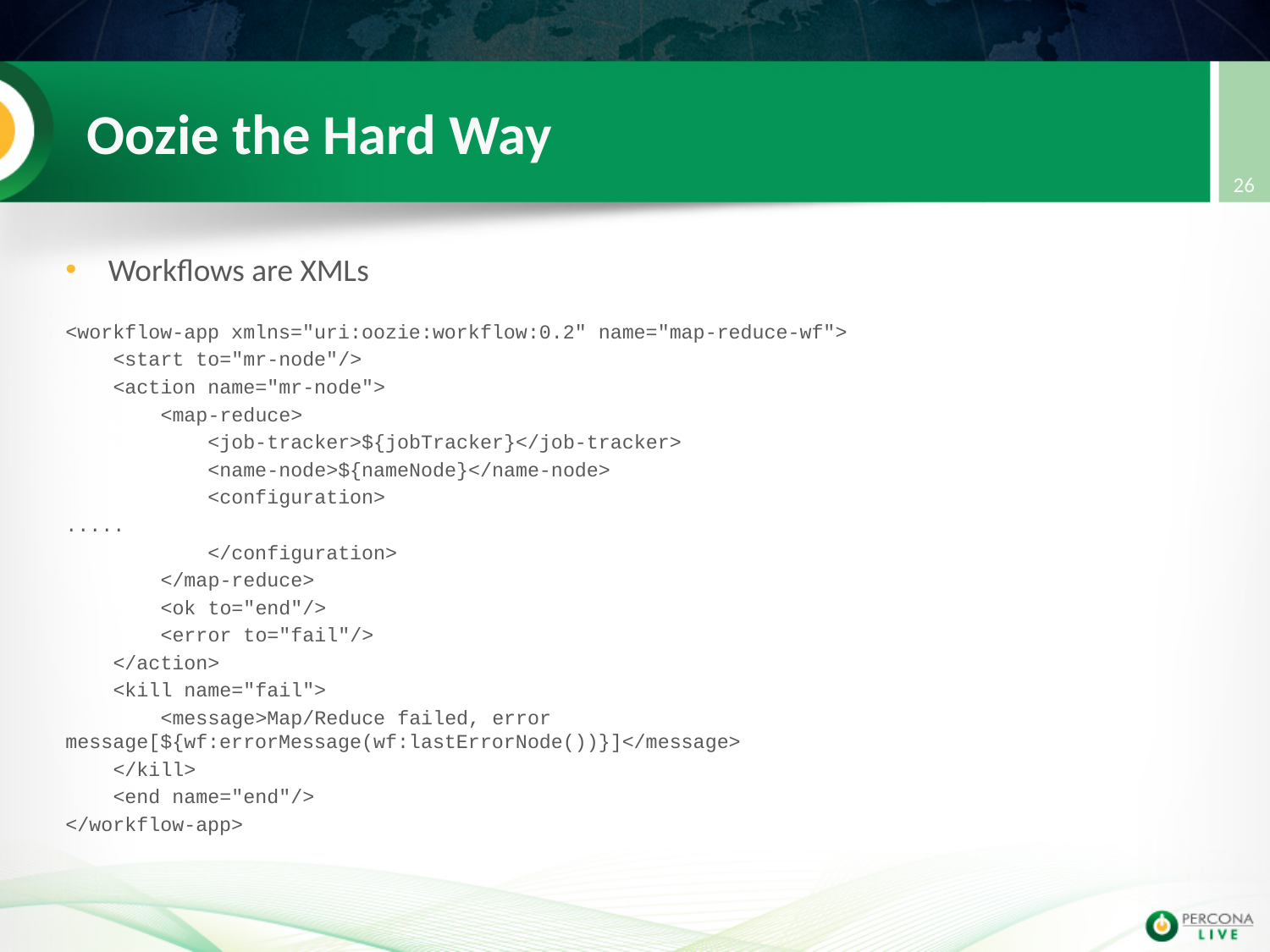

# Oozie the Hard Way
26
Workflows are XMLs

<workflow-app xmlns="uri:oozie:workflow:0.2" name="map-reduce-wf">
    <start to="mr-node"/>
    <action name="mr-node">
        <map-reduce>
            <job-tracker>${jobTracker}</job-tracker>
            <name-node>${nameNode}</name-node>
            <configuration>
.....
            </configuration>
        </map-reduce>
        <ok to="end"/>
        <error to="fail"/>
    </action>
    <kill name="fail">
        <message>Map/Reduce failed, error message[${wf:errorMessage(wf:lastErrorNode())}]</message>
    </kill>
    <end name="end"/>
</workflow-app>